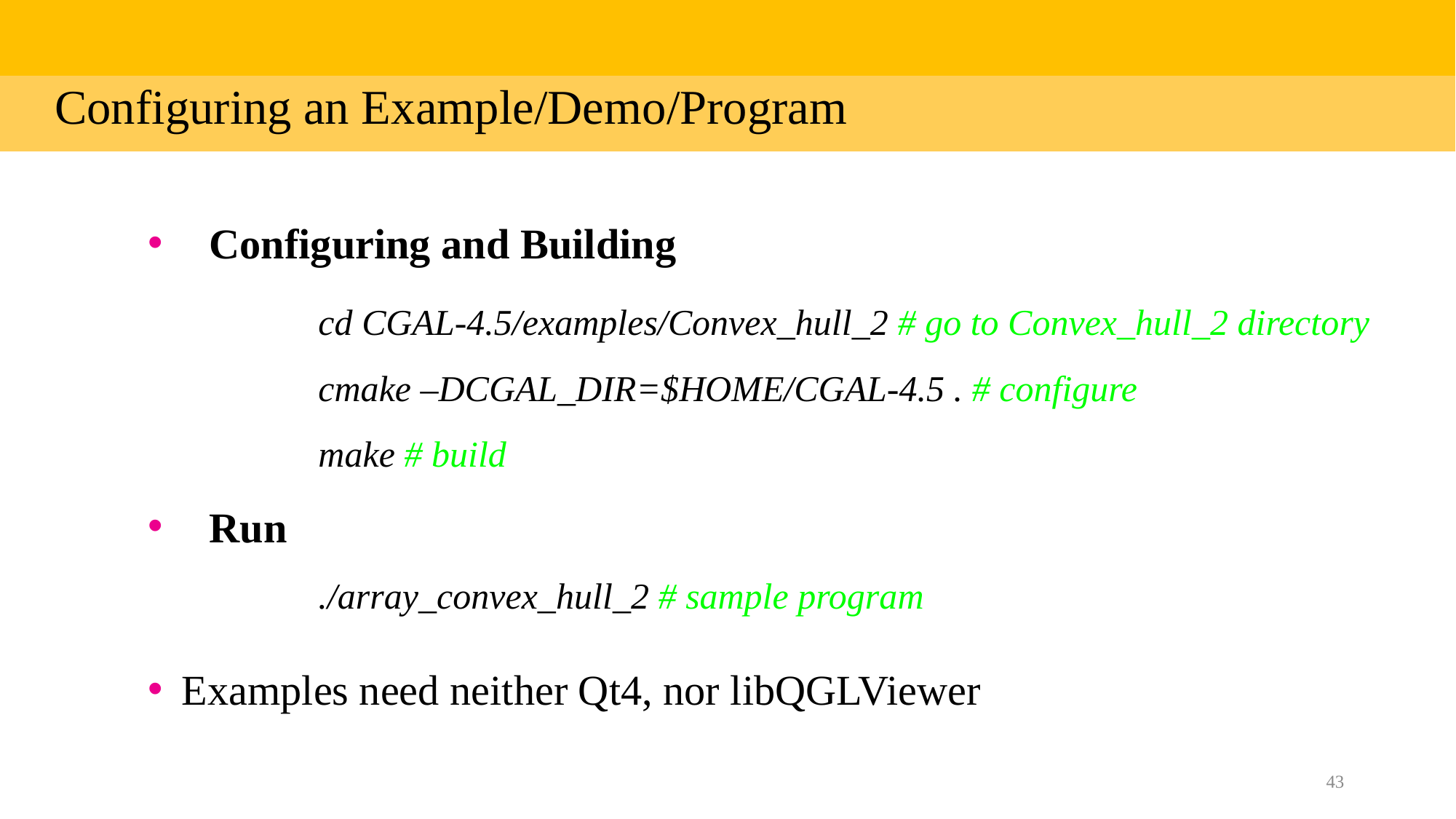

|  |
| --- |
| Configuring an Example/Demo/Program |
Configuring and Building
	cd CGAL-4.5/examples/Convex_hull_2 # go to Convex_hull_2 directory
	cmake –DCGAL_DIR=$HOME/CGAL-4.5 . # configure
	make # build
Run
	./array_convex_hull_2 # sample program
Examples need neither Qt4, nor libQGLViewer
43